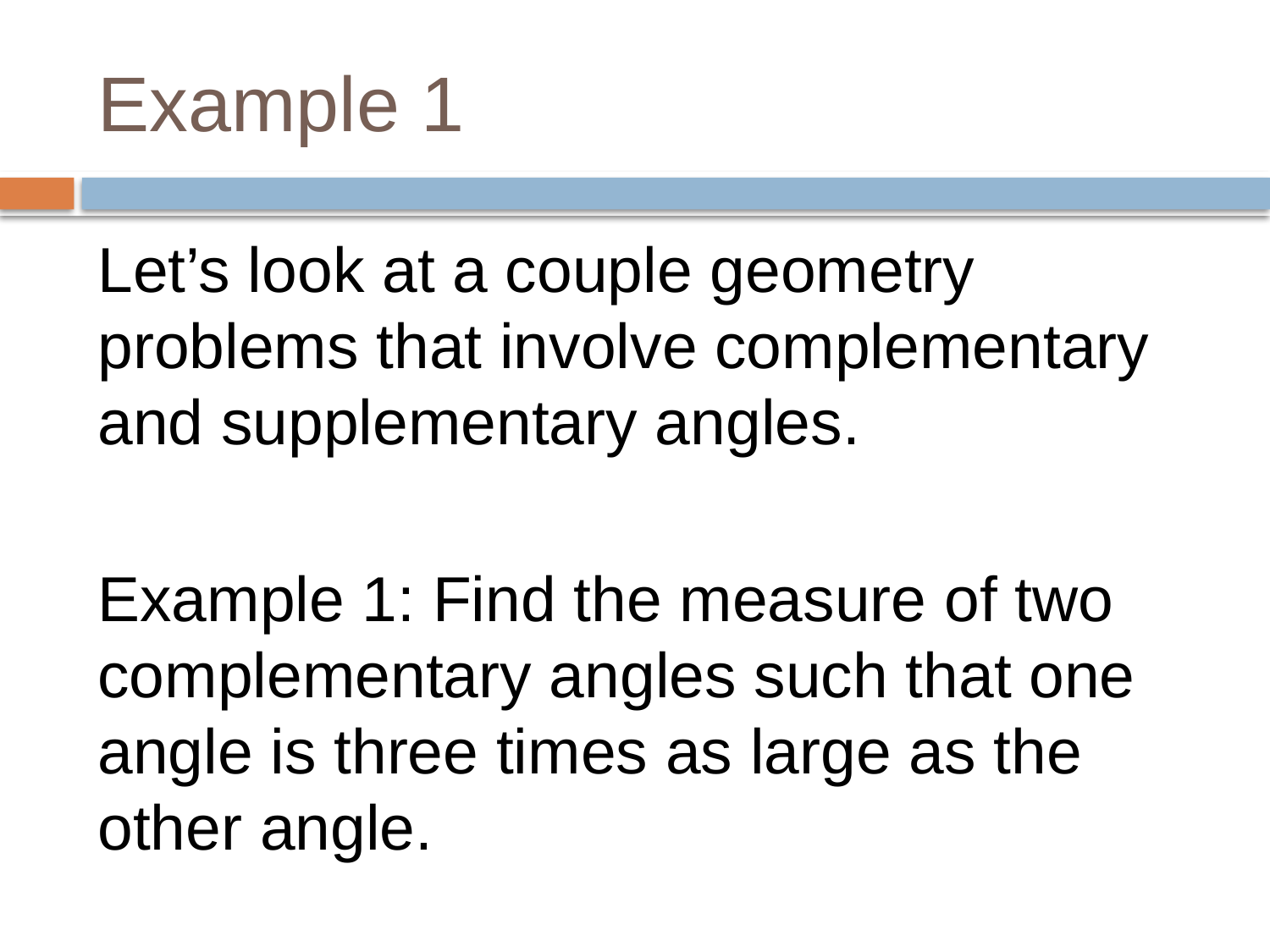

# Example 1
Let’s look at a couple geometry problems that involve complementary and supplementary angles.

Example 1: Find the measure of two complementary angles such that one angle is three times as large as the other angle.